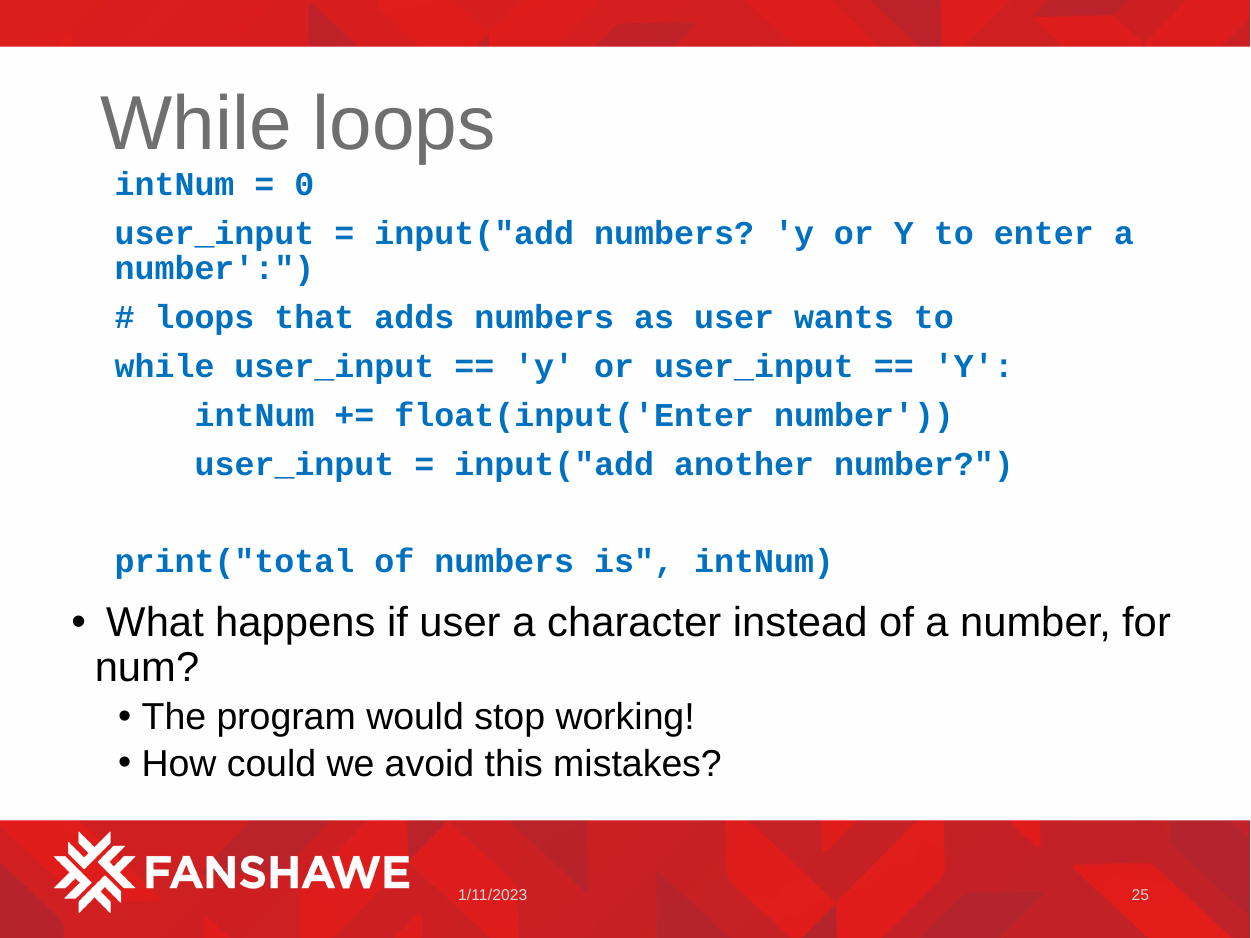

# While loops
intNum = 0
user_input = input("add numbers? 'y or Y to enter a number':")
# loops that adds numbers as user wants to
while user_input == 'y' or user_input == 'Y':
    intNum += float(input('Enter number'))
    user_input = input("add another number?")

print("total of numbers is", intNum)

 What happens if user a character instead of a number, for num?
The program would stop working!
How could we avoid this mistakes?
1/11/2023
25